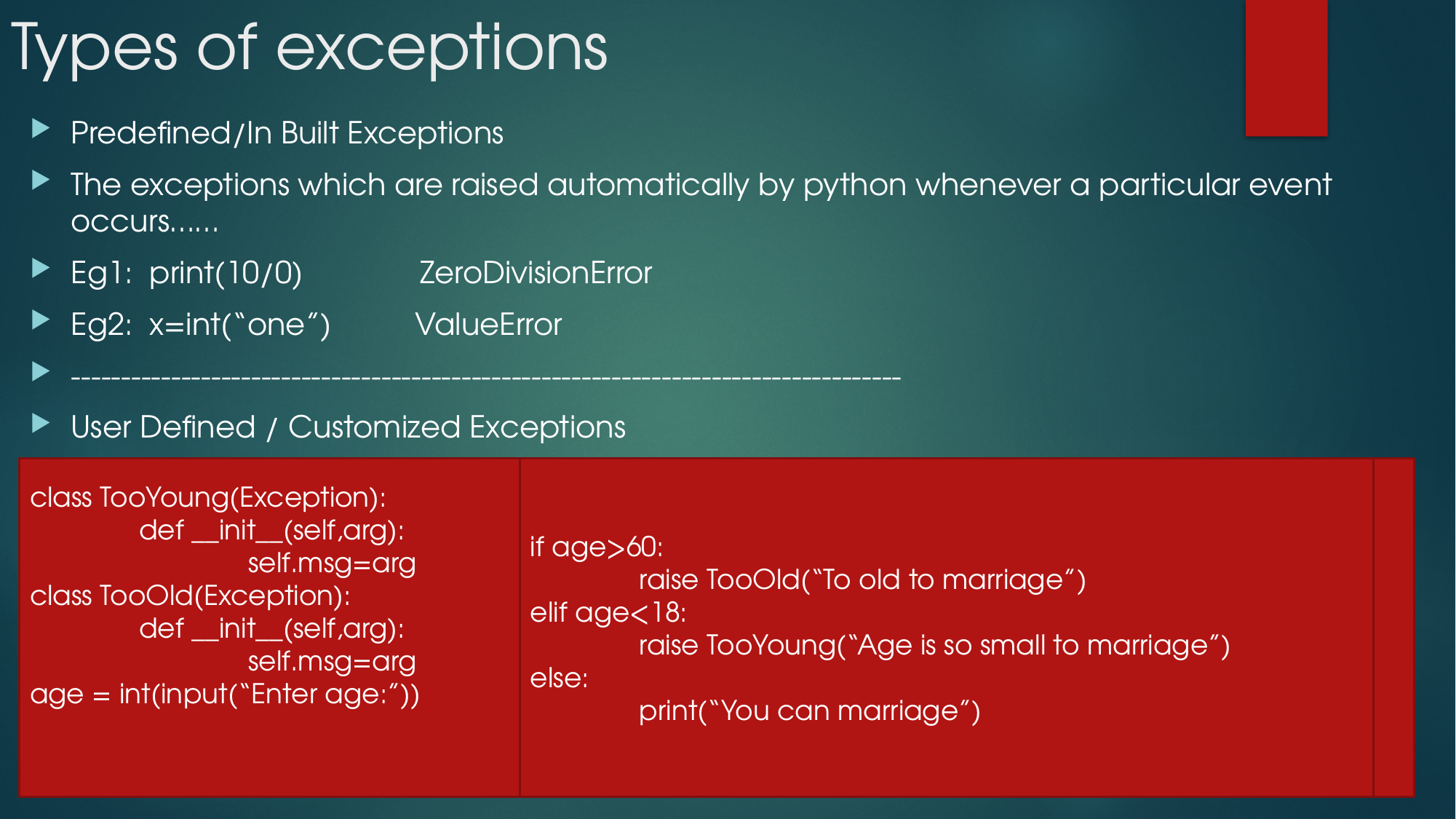

# Types of exceptions
Predefined/In Built Exceptions
The exceptions which are raised automatically by python whenever a particular event occurs……
Eg1:  print(10/0)              ZeroDivisionError
Eg2:  x=int(“one”)          ValueError
-----------------------------------------------------------------------------------
User Defined / Customized Exceptions

if age>60:
	raise TooOld(“To old to marriage”)
elif age<18:
	raise TooYoung(“Age is so small to marriage”)
else:
	print(“You can marriage”)
class TooYoung(Exception):
	def __init__(self,arg):
		self.msg=arg
class TooOld(Exception):
	def __init__(self,arg):
		self.msg=arg
age = int(input(“Enter age:”))